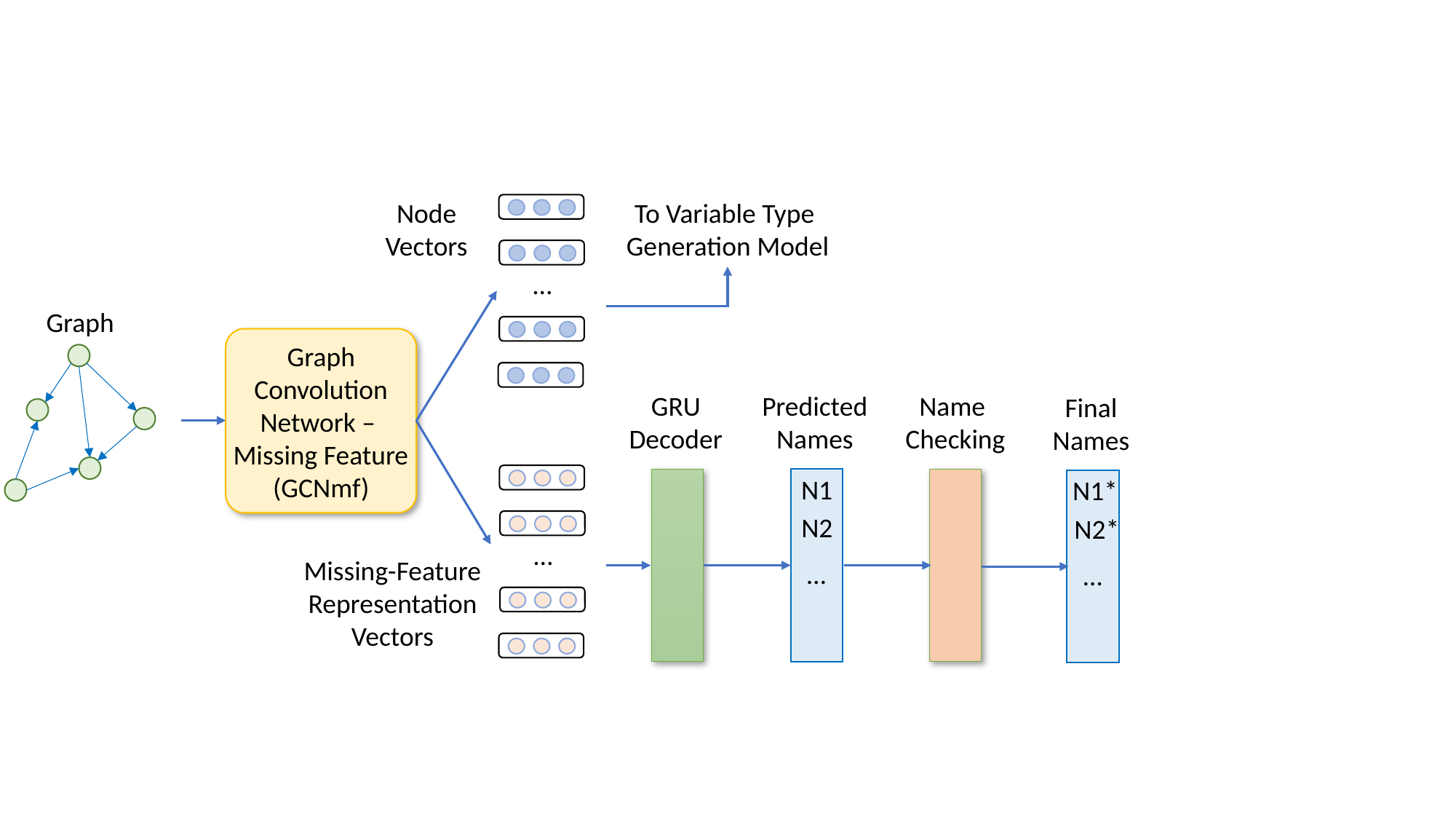

Node
Vectors
To Variable Type
Generation Model

…

Graph
Graph
Convolution
Network –
Missing Feature
(GCNmf)

GRU
Decoder
Predicted
Names
Name
Checking
Final
Names

…

N1
N1*

N2
N2*
Missing-Feature
Representation
Vectors
…
…